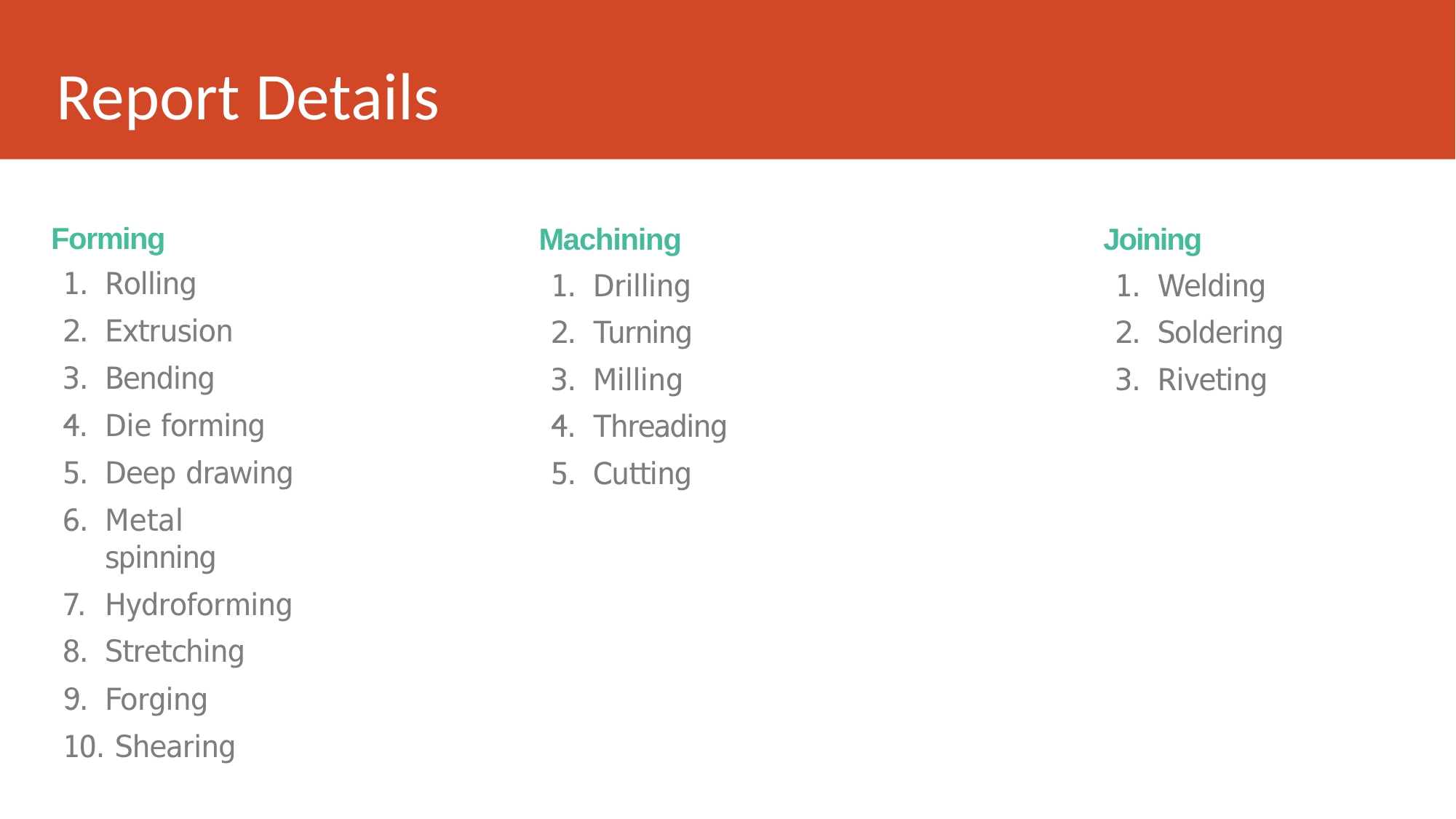

# Report Details
Forming
Rolling
Extrusion
Bending
Die forming
Deep drawing
Metal spinning
Hydroforming
Stretching
Forging
 Shearing
Machining
Drilling
Turning
Milling
Threading
Cutting
Joining
Welding
Soldering
Riveting